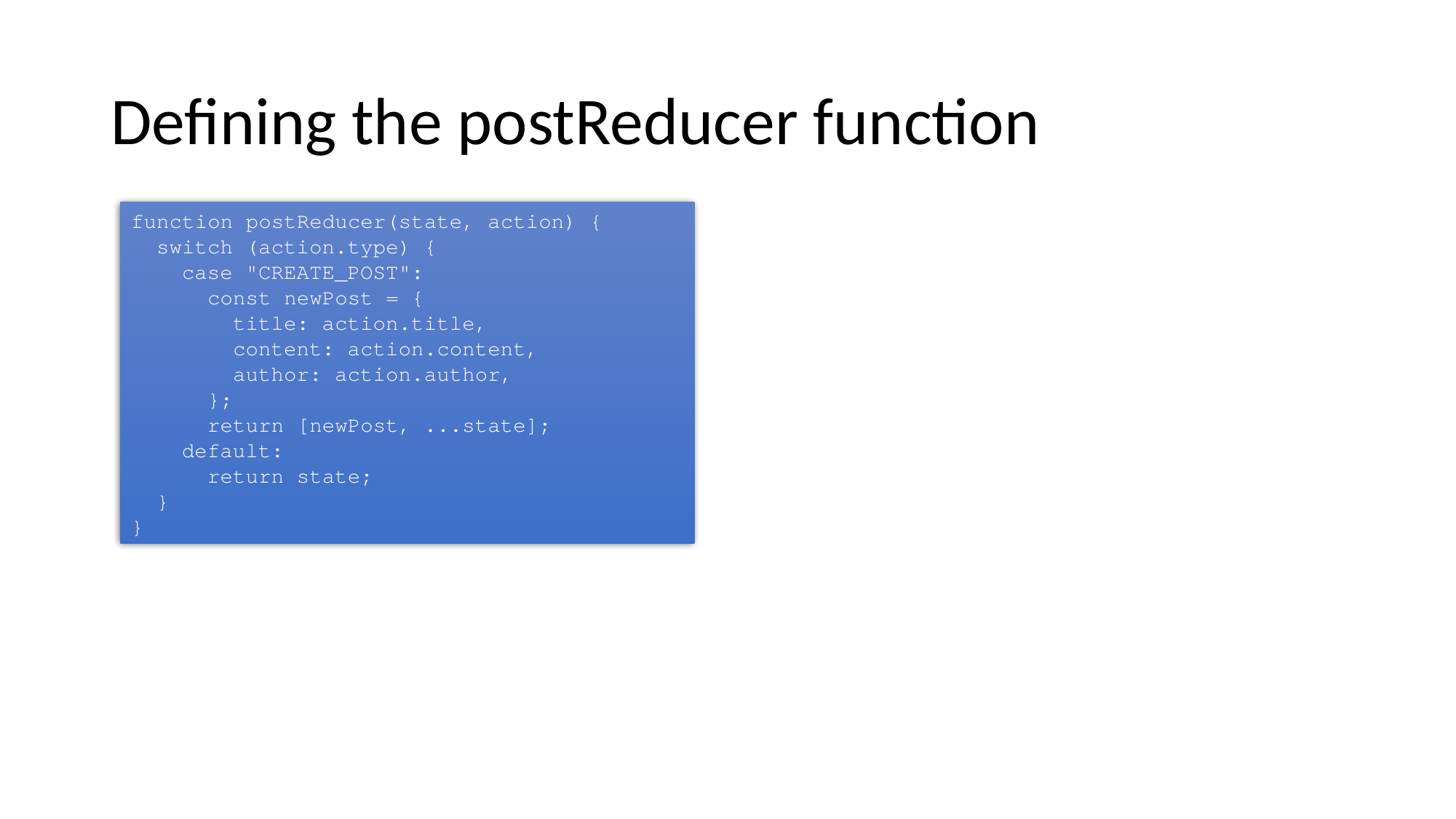

# Defining the postReducer function

function postReducer(state, action) {
  switch (action.type) {
    case "CREATE_POST":
      const newPost = {
        title: action.title,
        content: action.content,
        author: action.author,
      };
      return [newPost, ...state];
    default:
      return state;
  }
}